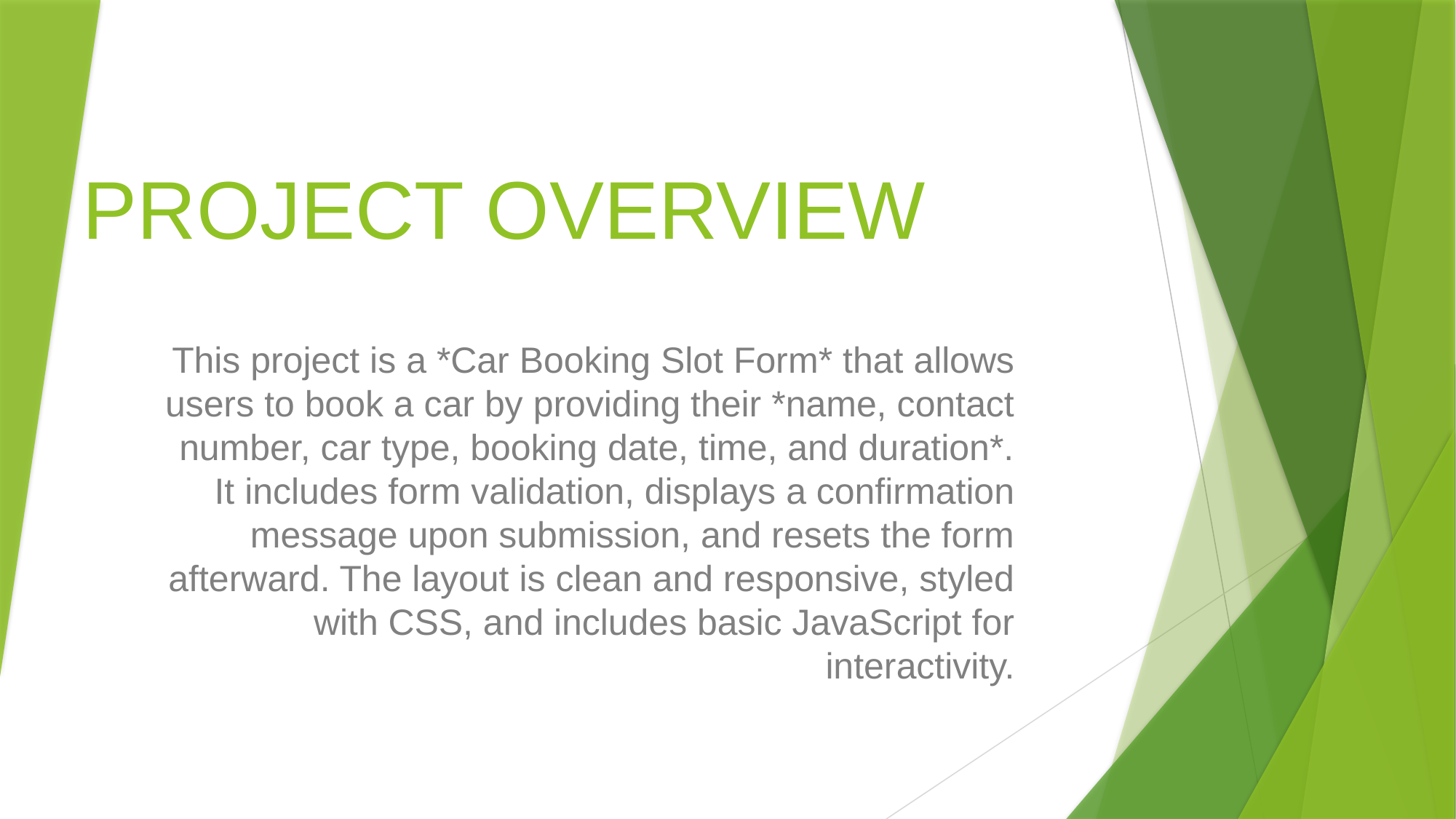

# PROJECT OVERVIEW
This project is a *Car Booking Slot Form* that allows users to book a car by providing their *name, contact number, car type, booking date, time, and duration*. It includes form validation, displays a confirmation message upon submission, and resets the form afterward. The layout is clean and responsive, styled with CSS, and includes basic JavaScript for interactivity.